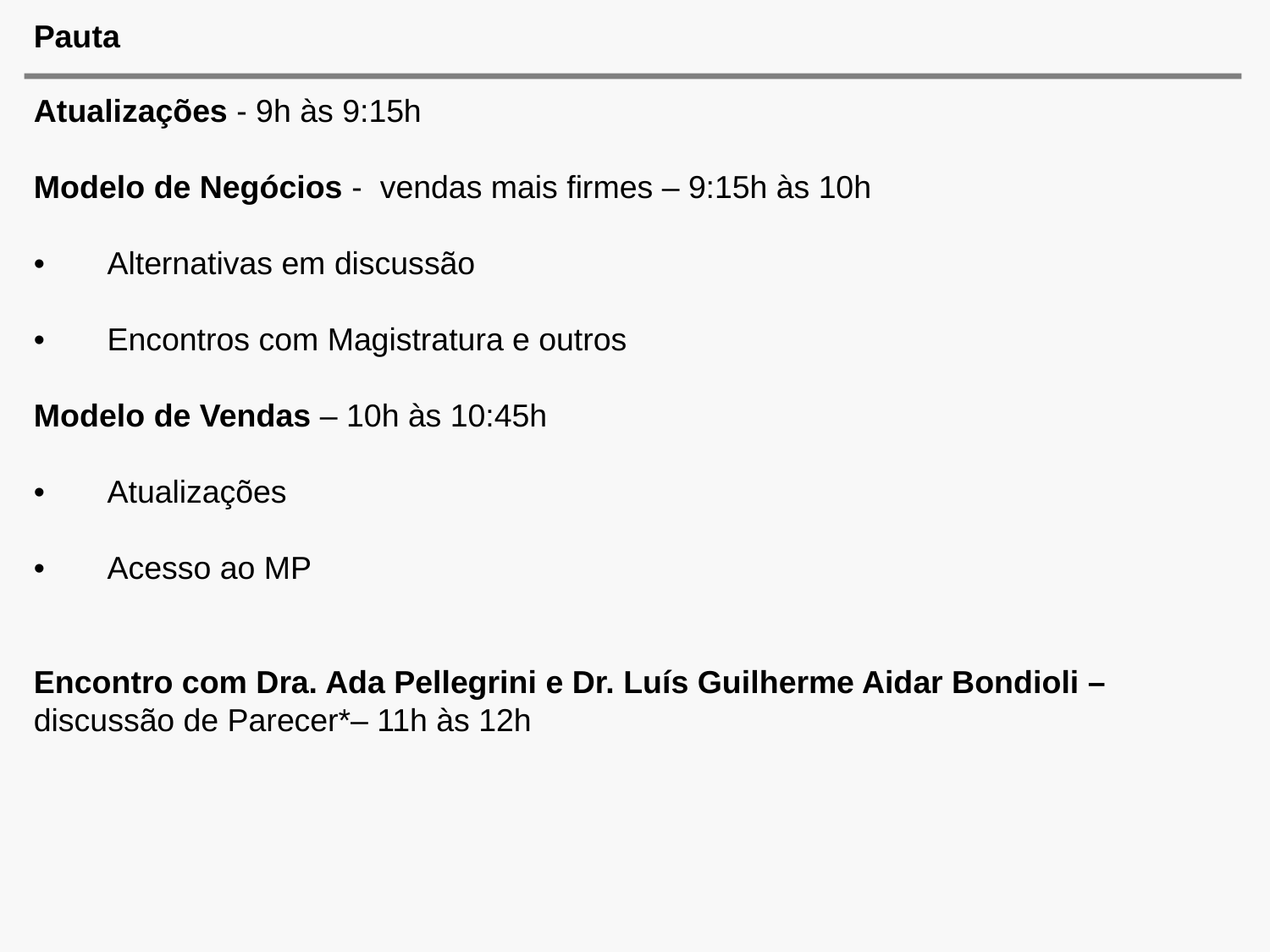

# Pauta

Atualizações - 9h às 9:15h

Modelo de Negócios -  vendas mais firmes – 9:15h às 10h

•       Alternativas em discussão

•       Encontros com Magistratura e outros

Modelo de Vendas – 10h às 10:45h

•       Atualizações

•       Acesso ao MP

Encontro com Dra. Ada Pellegrini e Dr. Luís Guilherme Aidar Bondioli – discussão de Parecer*– 11h às 12h